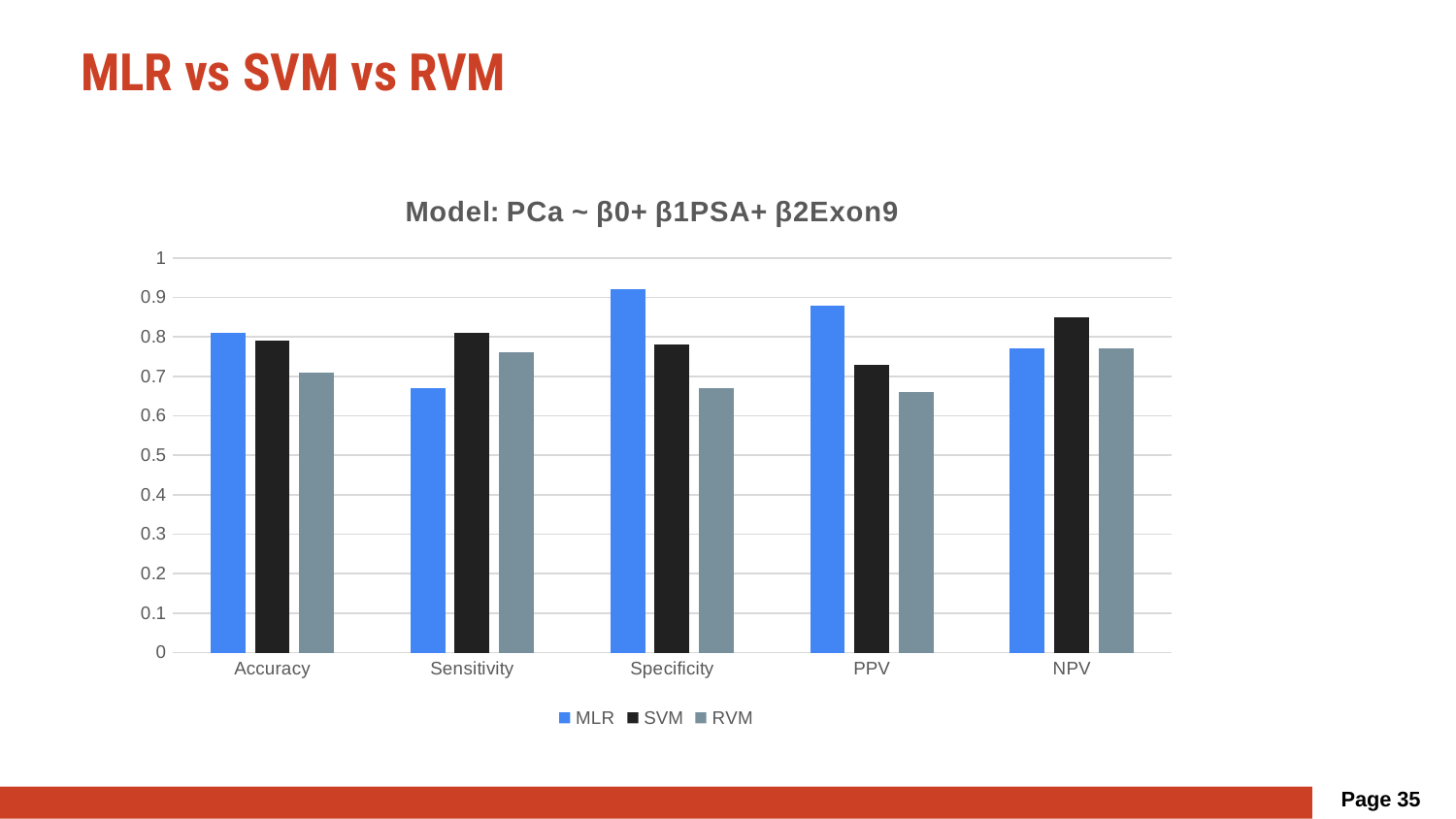

# MLR vs SVM vs RVM

### Chart: Model: PCa ~ β0+ β1PSA+ β2Exon9

| Category | MLR | SVM | RVM |
|---|---|---|---|
| Accuracy | 0.81 | 0.79 | 0.71 |
| Sensitivity | 0.67 | 0.81 | 0.76 |
| Specificity | 0.92 | 0.78 | 0.67 |
| PPV | 0.88 | 0.73 | 0.66 |
| NPV | 0.77 | 0.85 | 0.77 |
Page 35